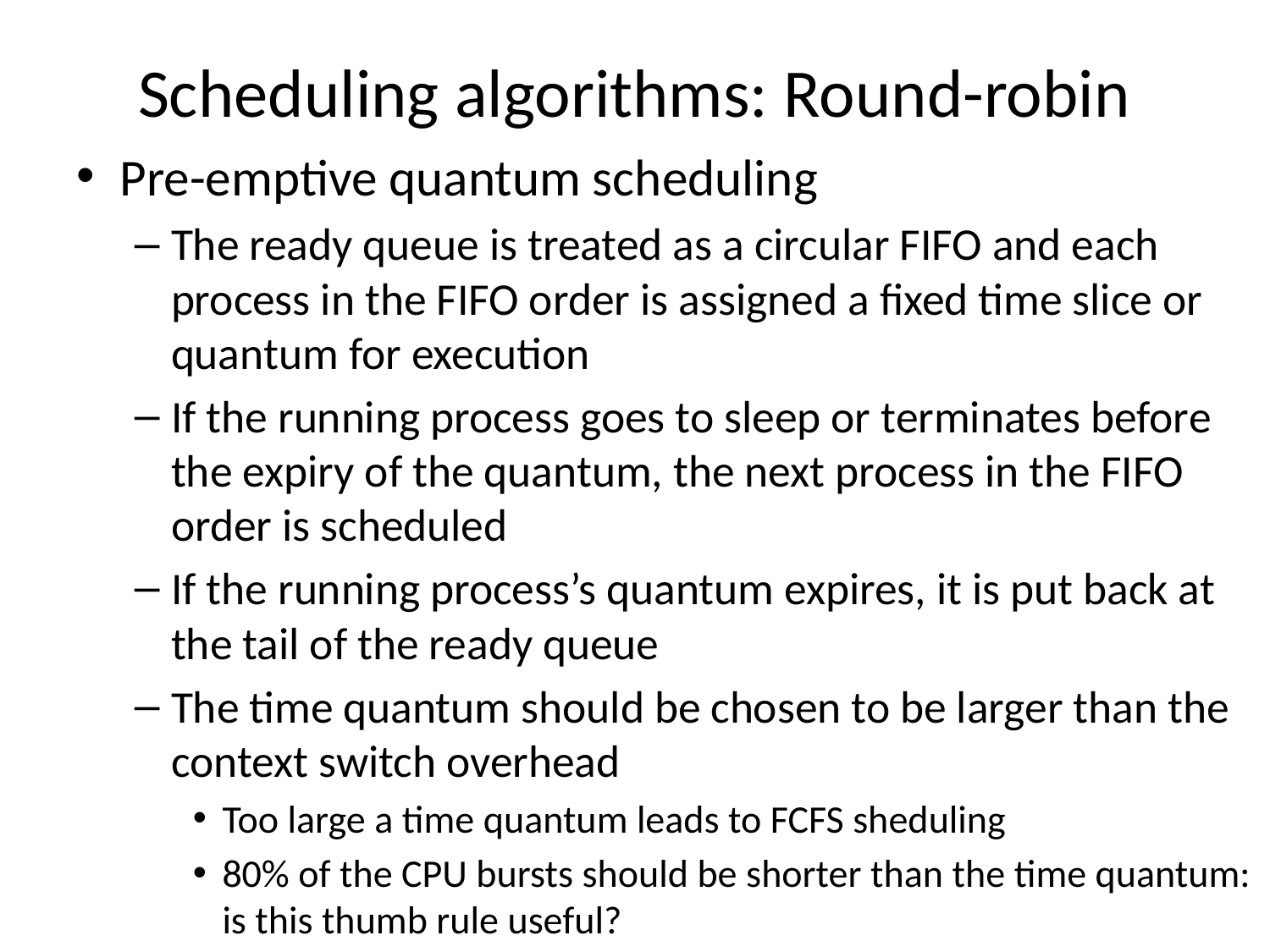

# Scheduling algorithms: Round-robin
Pre-emptive quantum scheduling
The ready queue is treated as a circular FIFO and each process in the FIFO order is assigned a fixed time slice or quantum for execution
If the running process goes to sleep or terminates before the expiry of the quantum, the next process in the FIFO order is scheduled
If the running process’s quantum expires, it is put back at the tail of the ready queue
The time quantum should be chosen to be larger than the context switch overhead
Too large a time quantum leads to FCFS sheduling
80% of the CPU bursts should be shorter than the time quantum: is this thumb rule useful?